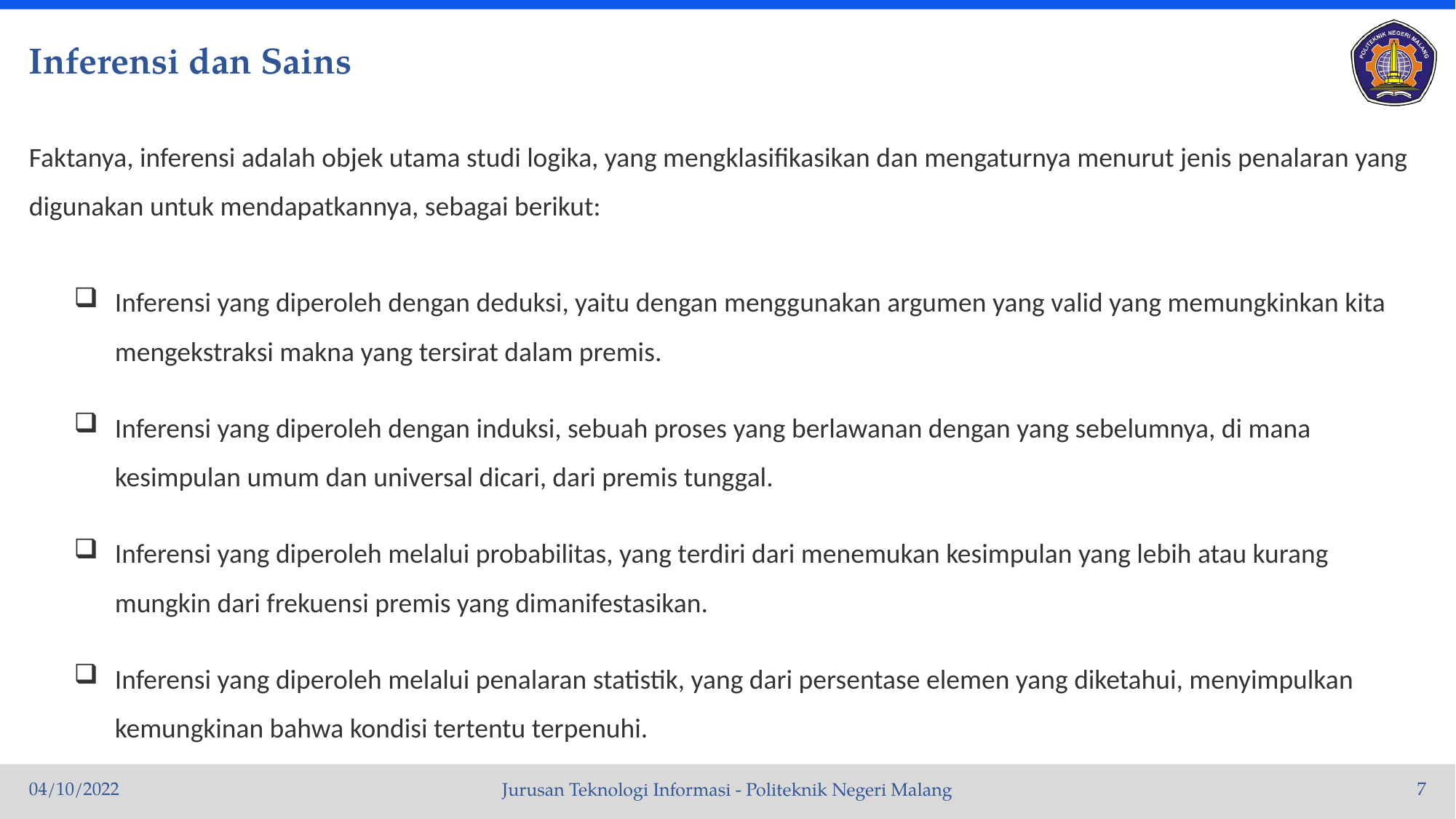

# Inferensi dan Sains
Faktanya, inferensi adalah objek utama studi logika, yang mengklasifikasikan dan mengaturnya menurut jenis penalaran yang digunakan untuk mendapatkannya, sebagai berikut:
Inferensi yang diperoleh dengan deduksi, yaitu dengan menggunakan argumen yang valid yang memungkinkan kita mengekstraksi makna yang tersirat dalam premis.
Inferensi yang diperoleh dengan induksi, sebuah proses yang berlawanan dengan yang sebelumnya, di mana kesimpulan umum dan universal dicari, dari premis tunggal.
Inferensi yang diperoleh melalui probabilitas, yang terdiri dari menemukan kesimpulan yang lebih atau kurang mungkin dari frekuensi premis yang dimanifestasikan.
Inferensi yang diperoleh melalui penalaran statistik, yang dari persentase elemen yang diketahui, menyimpulkan kemungkinan bahwa kondisi tertentu terpenuhi.

04/10/2022
7
Jurusan Teknologi Informasi - Politeknik Negeri Malang